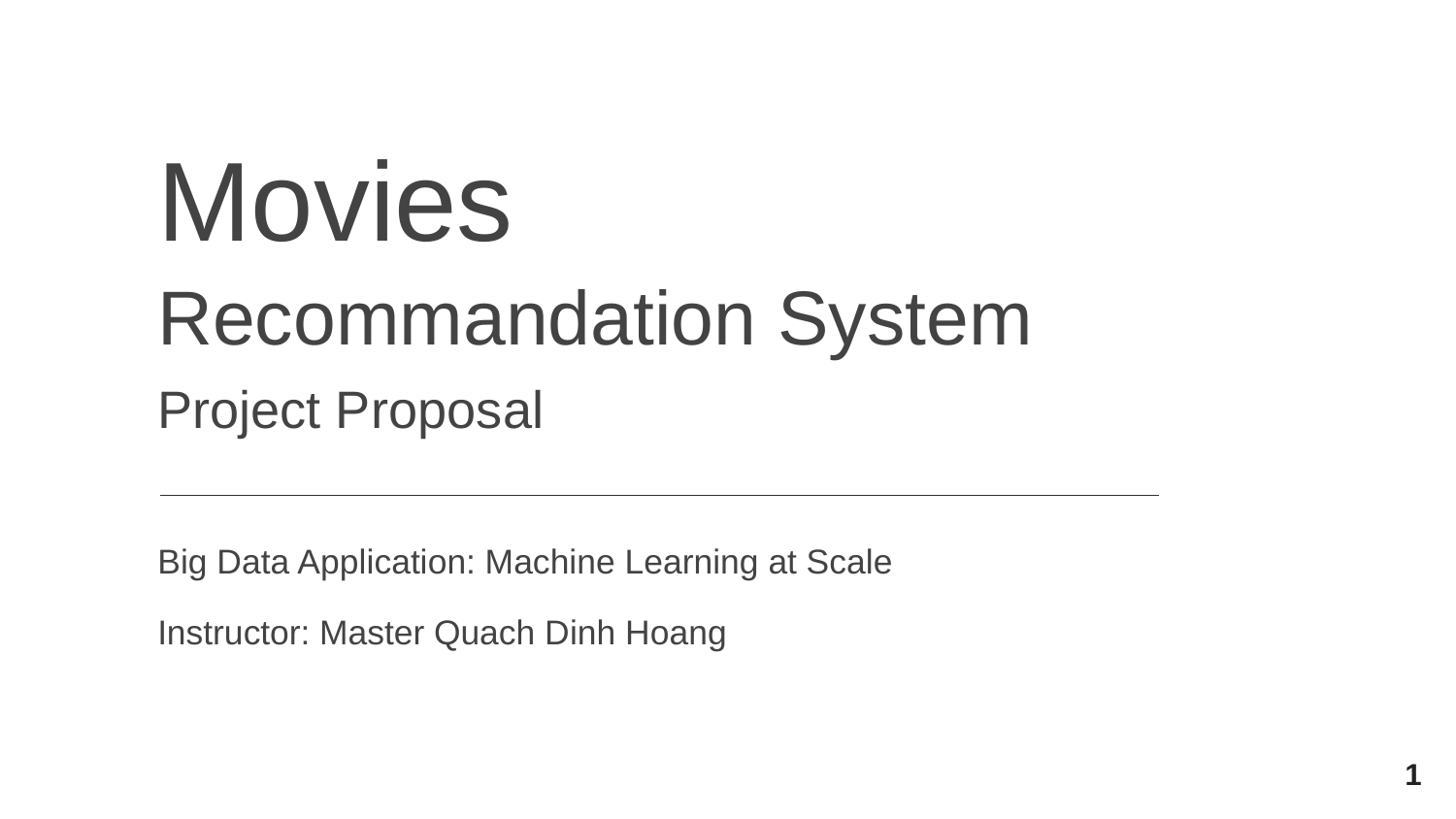

Movies
Recommandation System

Project Proposal

Big Data Application: Machine Learning at Scale
Instructor: Master Quach Dinh Hoang
1